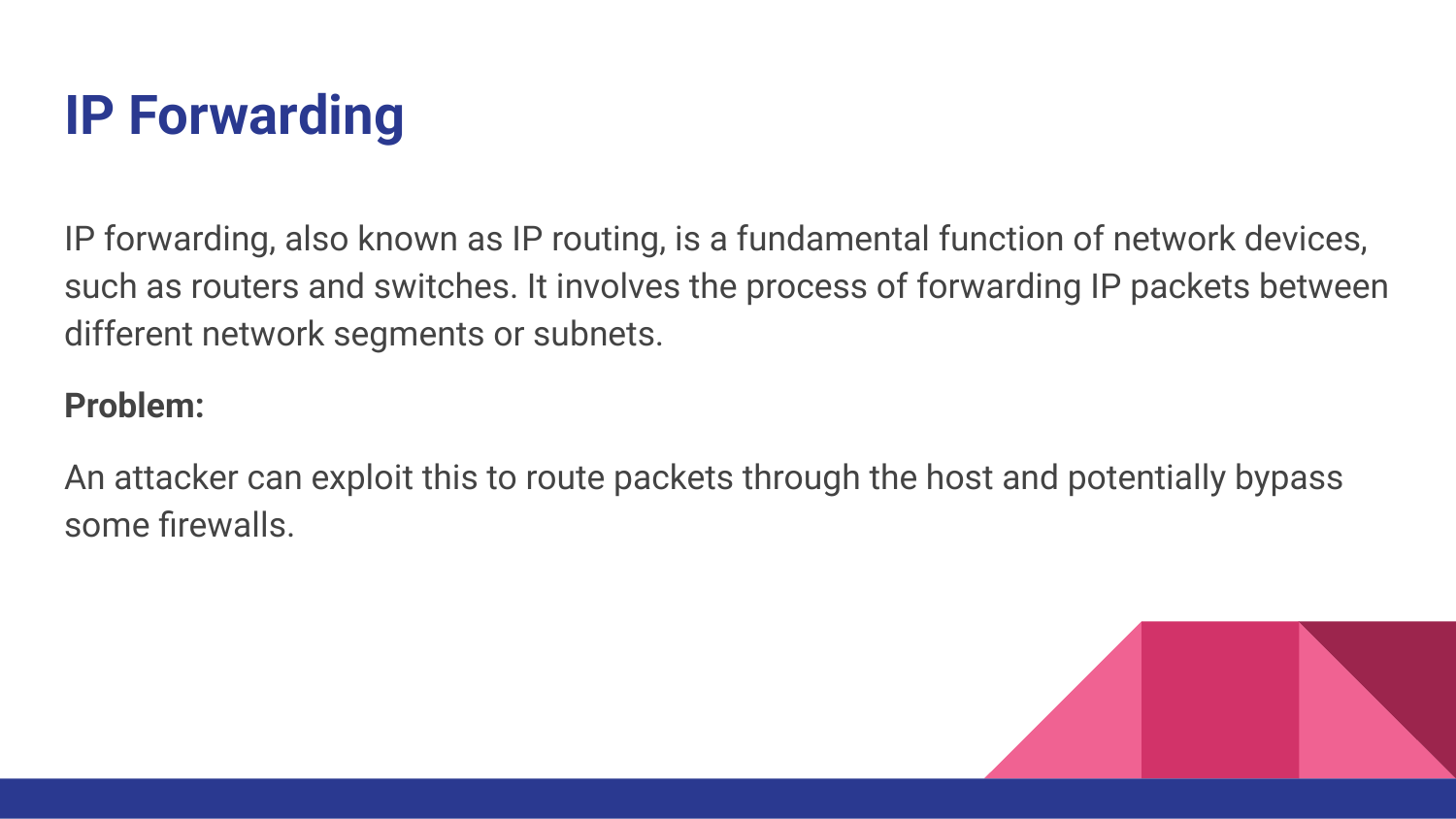

# IP Forwarding
IP forwarding, also known as IP routing, is a fundamental function of network devices, such as routers and switches. It involves the process of forwarding IP packets between different network segments or subnets.
Problem:
An attacker can exploit this to route packets through the host and potentially bypass some firewalls.